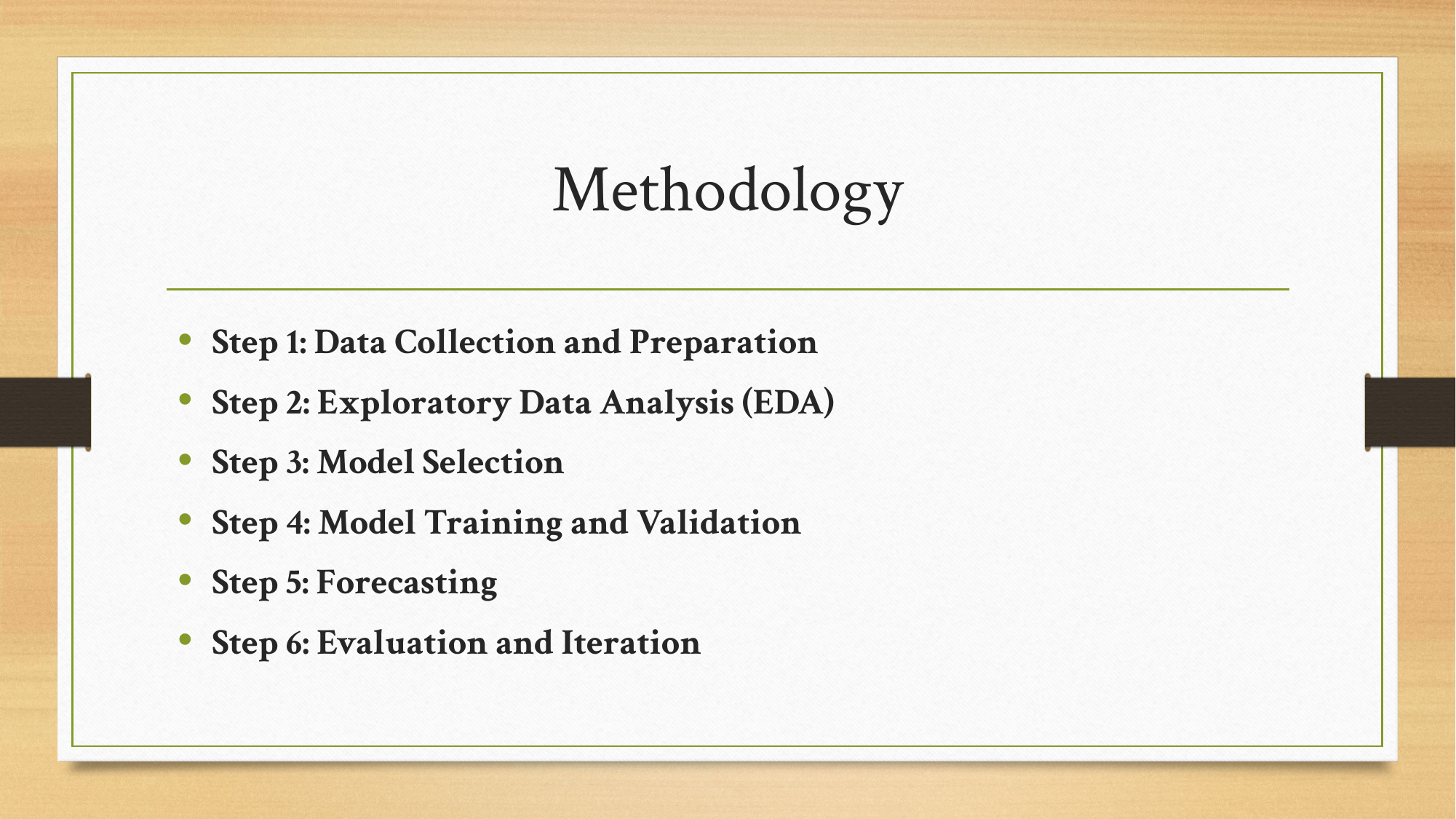

# Methodology
Step 1: Data Collection and Preparation
Step 2: Exploratory Data Analysis (EDA)
Step 3: Model Selection
Step 4: Model Training and Validation
Step 5: Forecasting
Step 6: Evaluation and Iteration